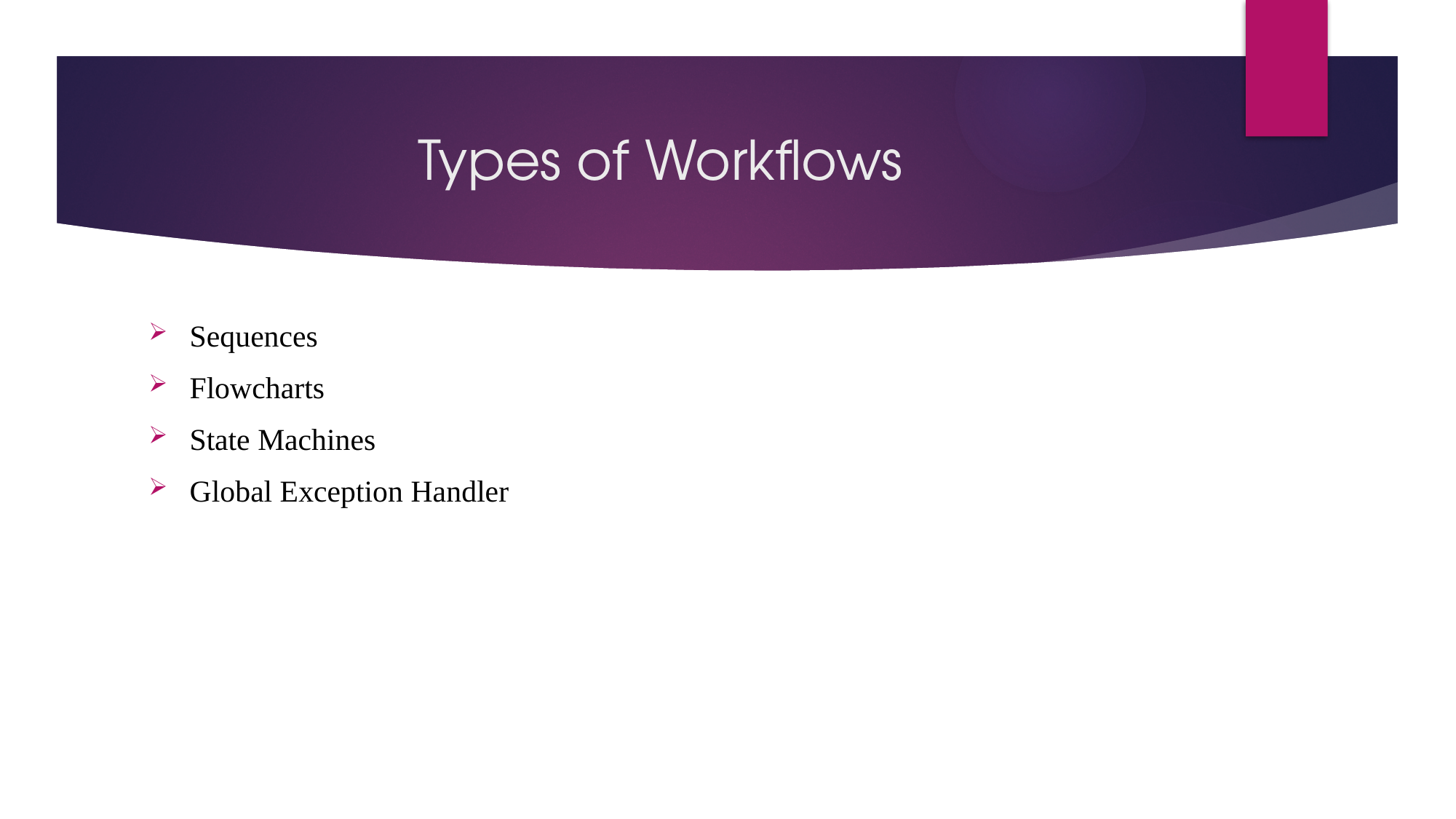

# Types of Workflows
Sequences
Flowcharts
State Machines
Global Exception Handler